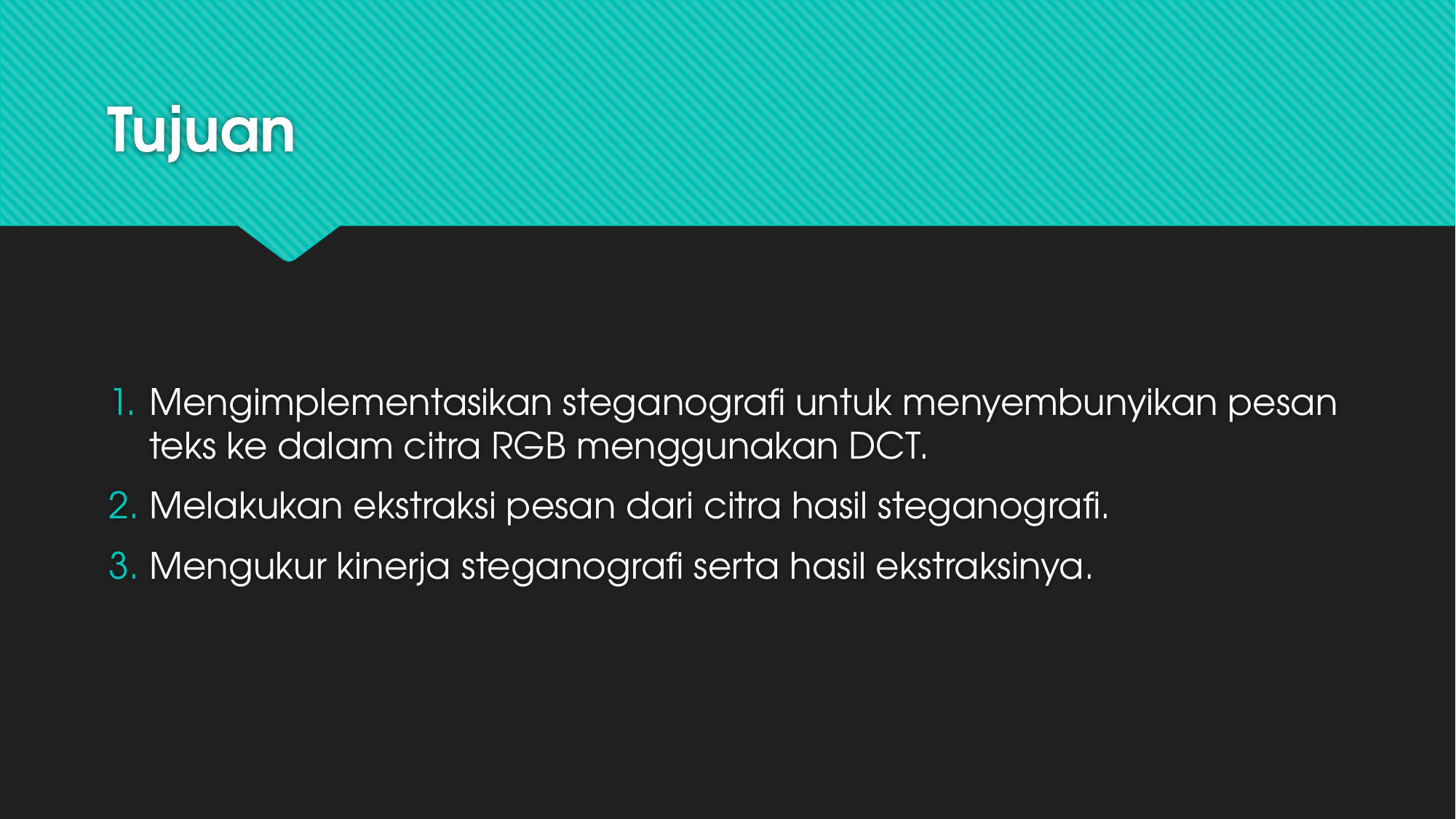

# Tujuan
Mengimplementasikan steganografi untuk menyembunyikan pesan teks ke dalam citra RGB menggunakan DCT.
Melakukan ekstraksi pesan dari citra hasil steganografi.
Mengukur kinerja steganografi serta hasil ekstraksinya.